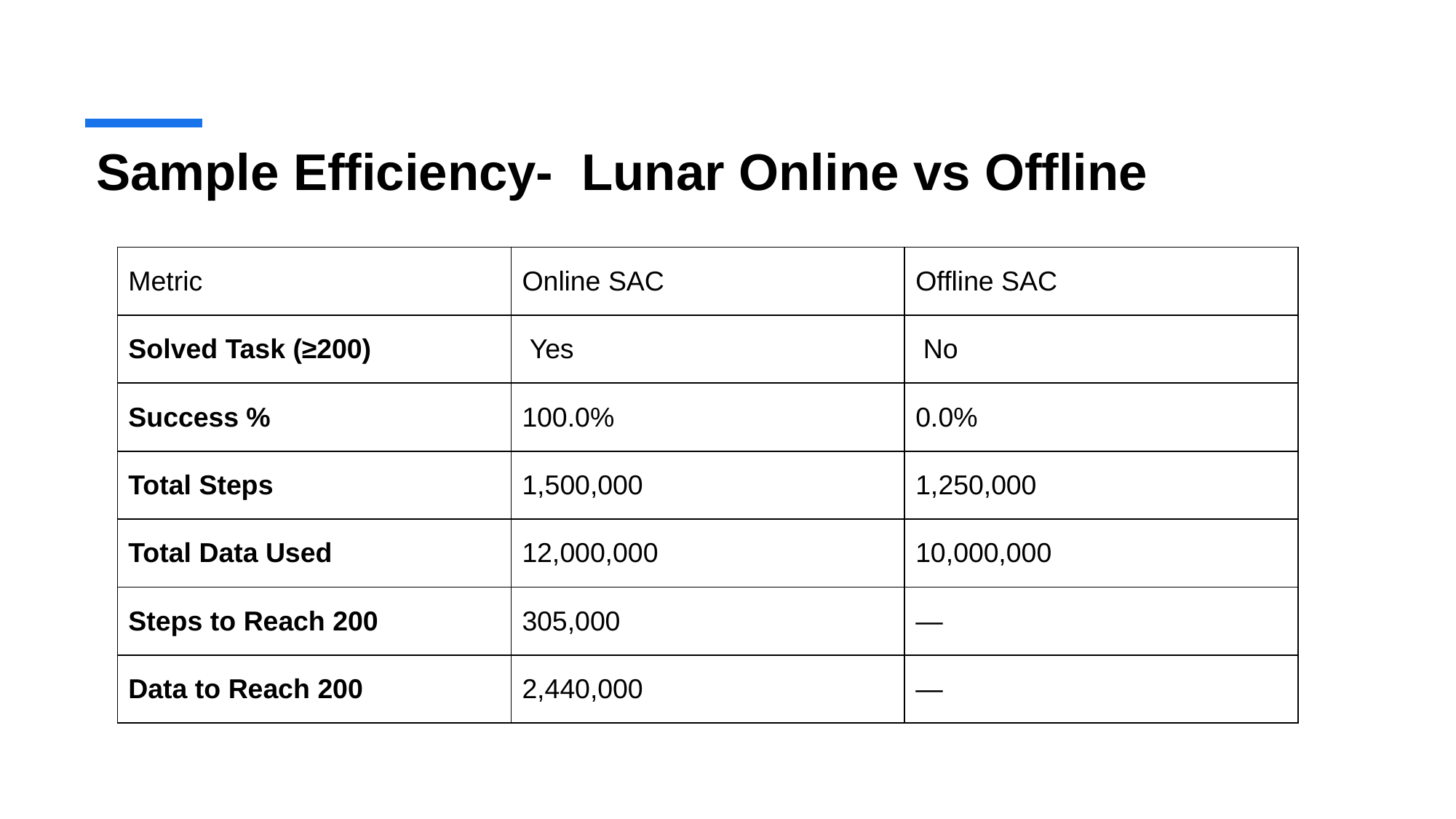

# Sample Efficiency-  Lunar Online vs Offline
| Metric | Online SAC | Offline SAC |
| --- | --- | --- |
| Solved Task (≥200) | Yes | No |
| Success % | 100.0% | 0.0% |
| Total Steps | 1,500,000 | 1,250,000 |
| Total Data Used | 12,000,000 | 10,000,000 |
| Steps to Reach 200 | 305,000 | — |
| Data to Reach 200 | 2,440,000 | — |